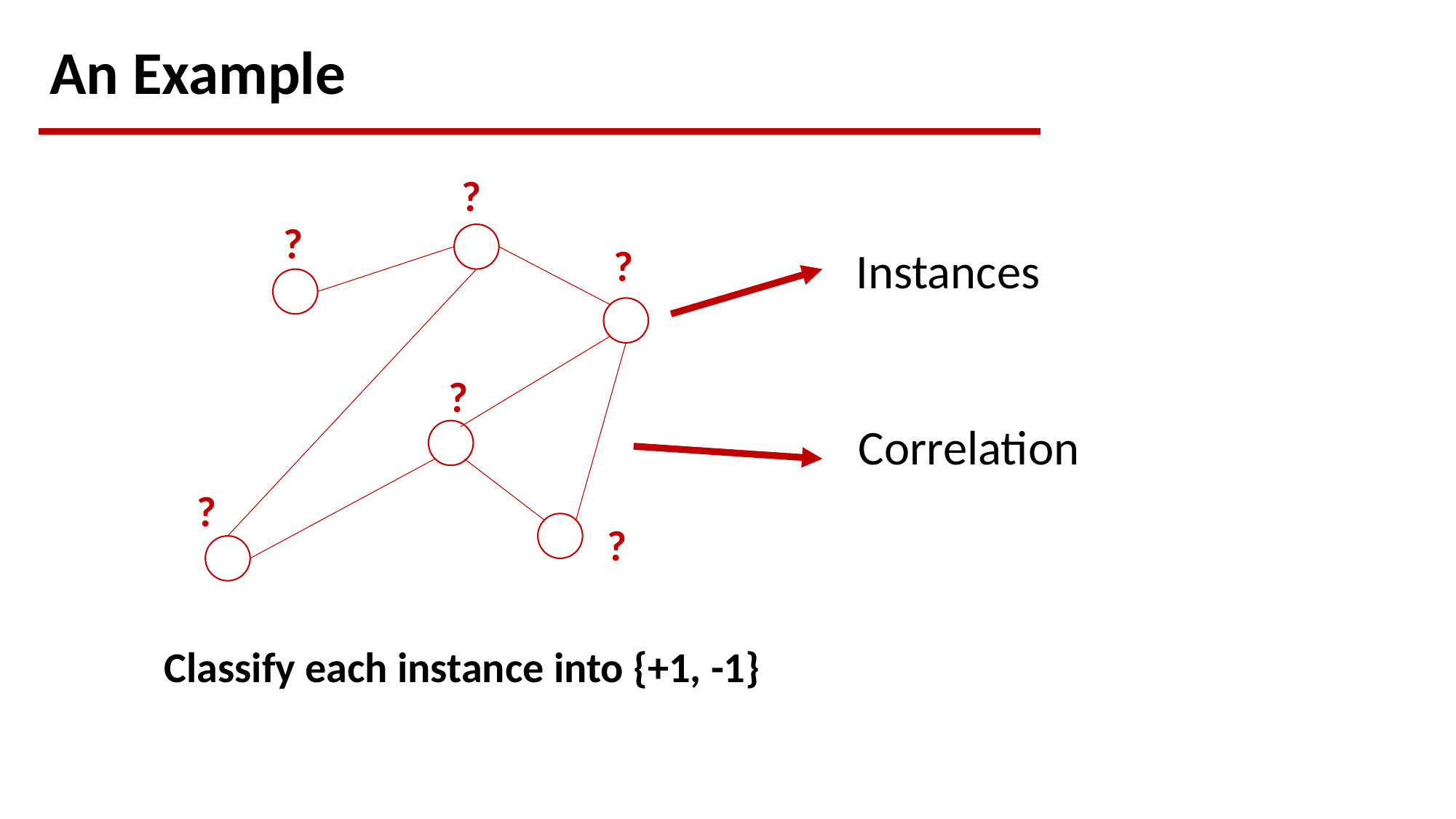

An Example
?
?

?
Instances

?
Correlation

?
?

Classify each instance into {+1, -1}